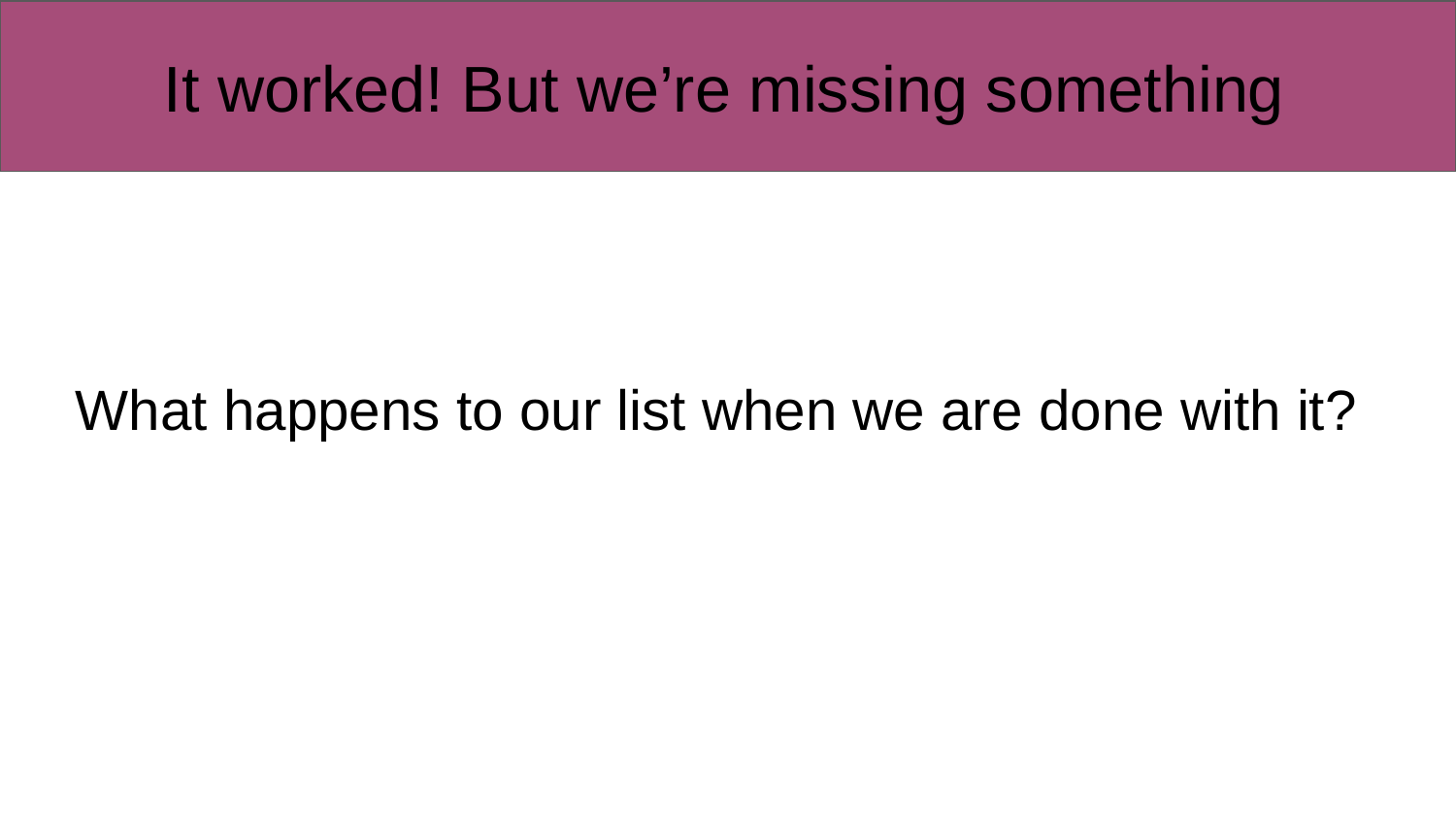

# It worked! But we’re missing something
What happens to our list when we are done with it?